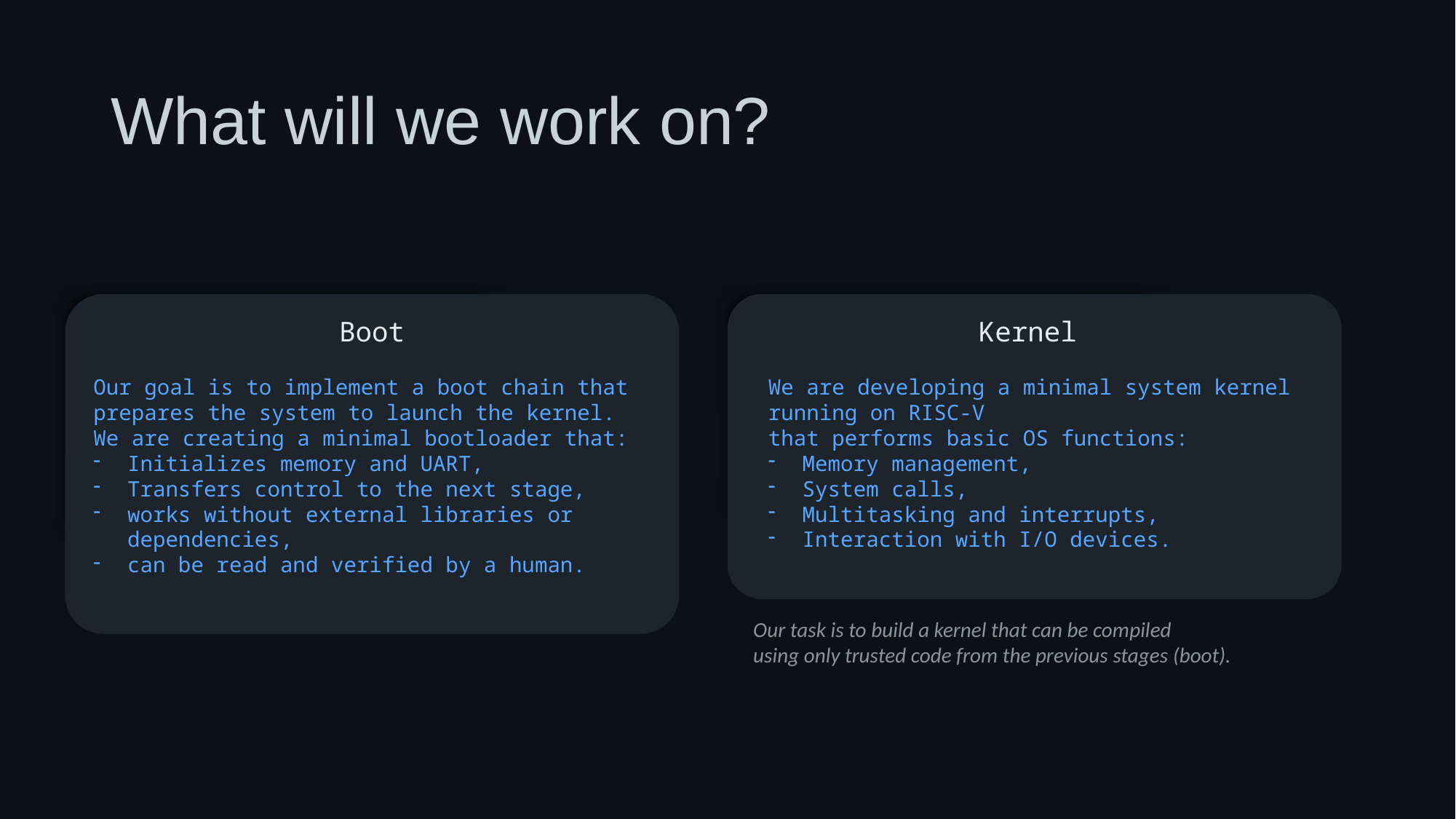

What will we work on?

Boot
Kernel
Our goal is to implement a boot chain that prepares the system to launch the kernel.
We are creating a minimal bootloader that:
Initializes memory and UART,
Transfers control to the next stage,
works without external libraries or dependencies,
can be read and verified by a human.
We are developing a minimal system kernel running on RISC-V
that performs basic OS functions:
Memory management,
System calls,
Multitasking and interrupts,
Interaction with I/O devices.
Our task is to build a kernel that can be compiled
using only trusted code from the previous stages (boot).